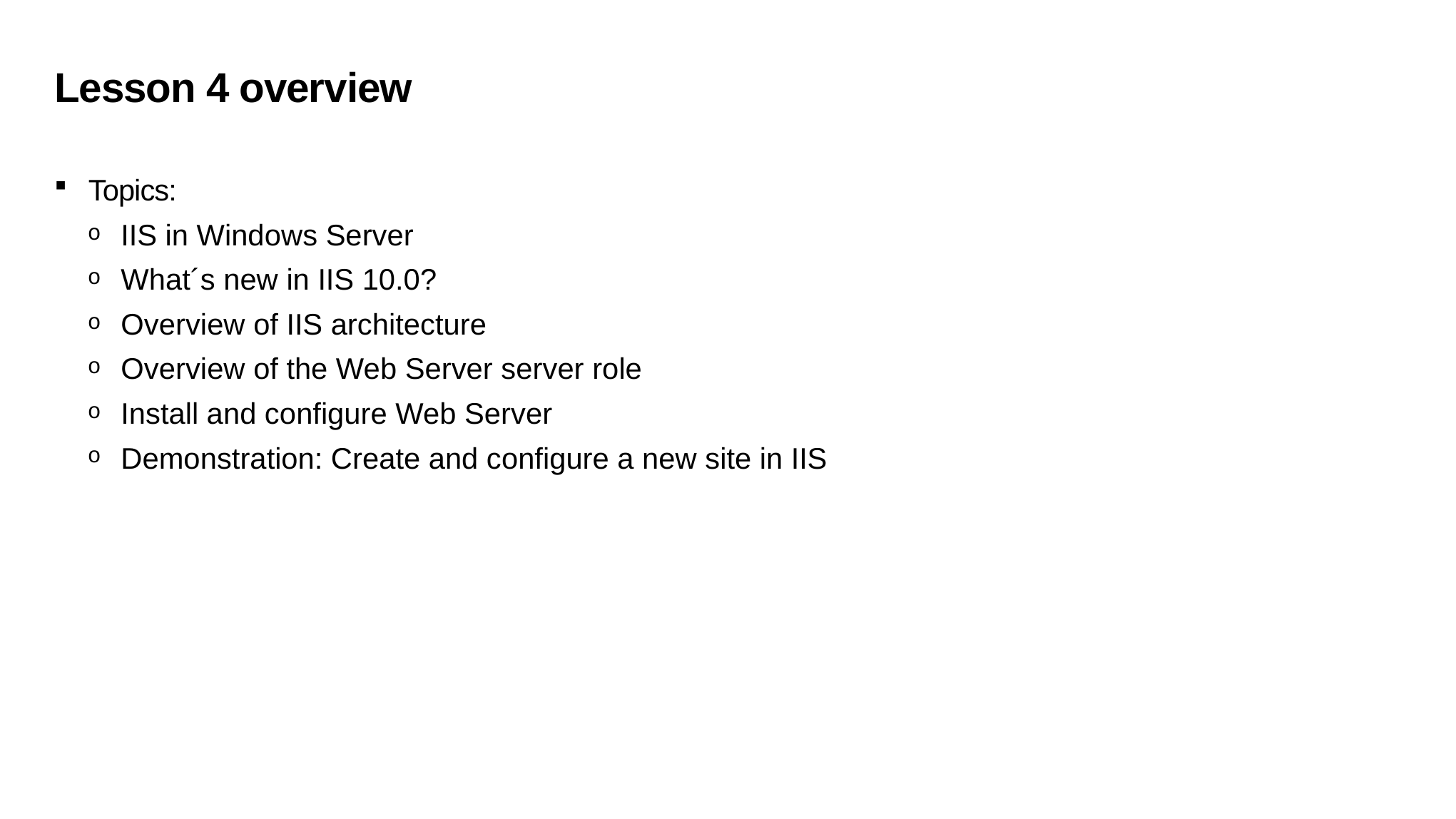

# Lesson 4 overview
Topics:
IIS in Windows Server
What´s new in IIS 10.0?
Overview of IIS architecture
Overview of the Web Server server role
Install and configure Web Server
Demonstration: Create and configure a new site in IIS